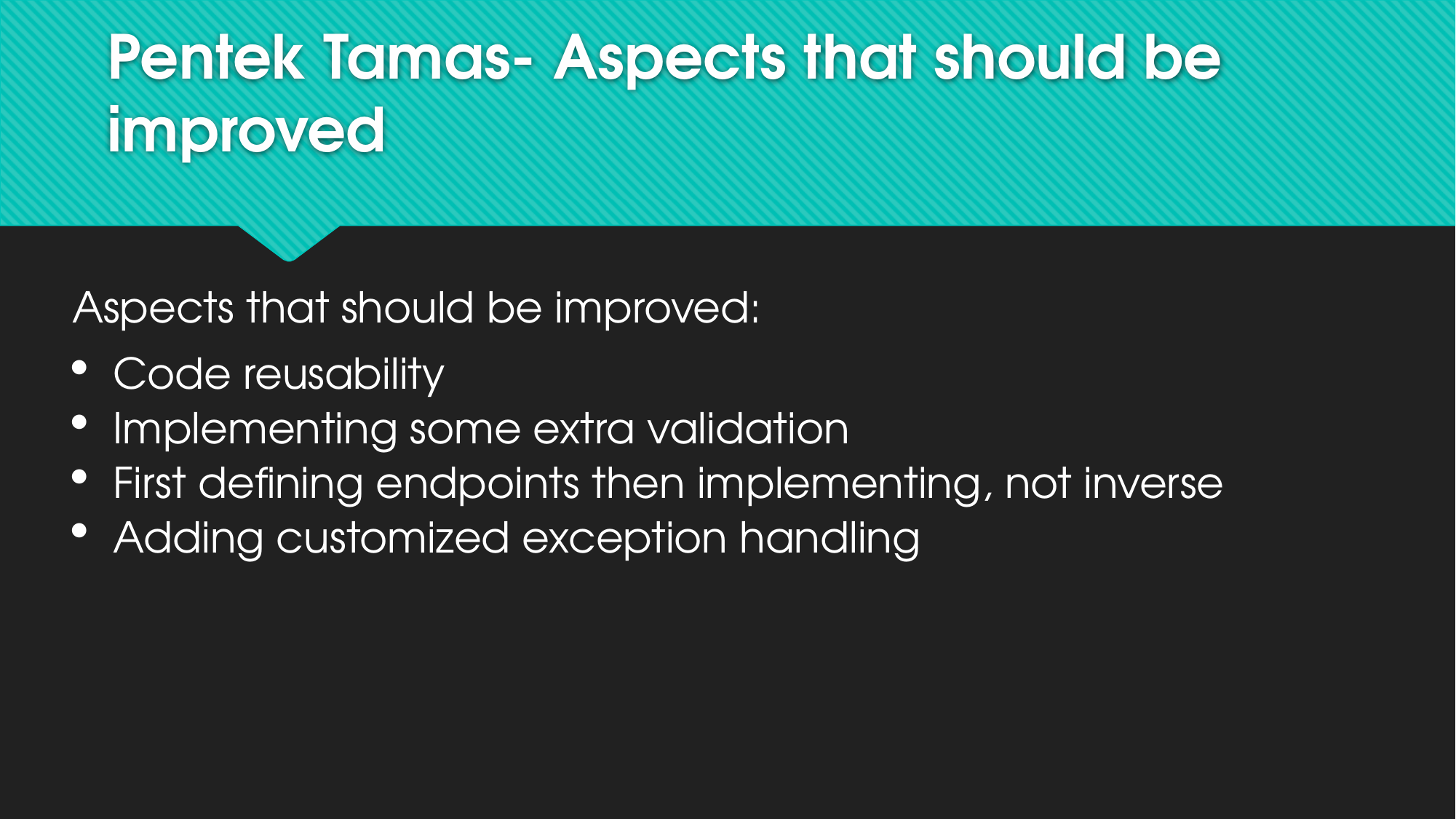

# Pentek Tamas- Aspects that should be improved
Aspects that should be improved:
Code reusability
Implementing some extra validation
First defining endpoints then implementing, not inverse
Adding customized exception handling